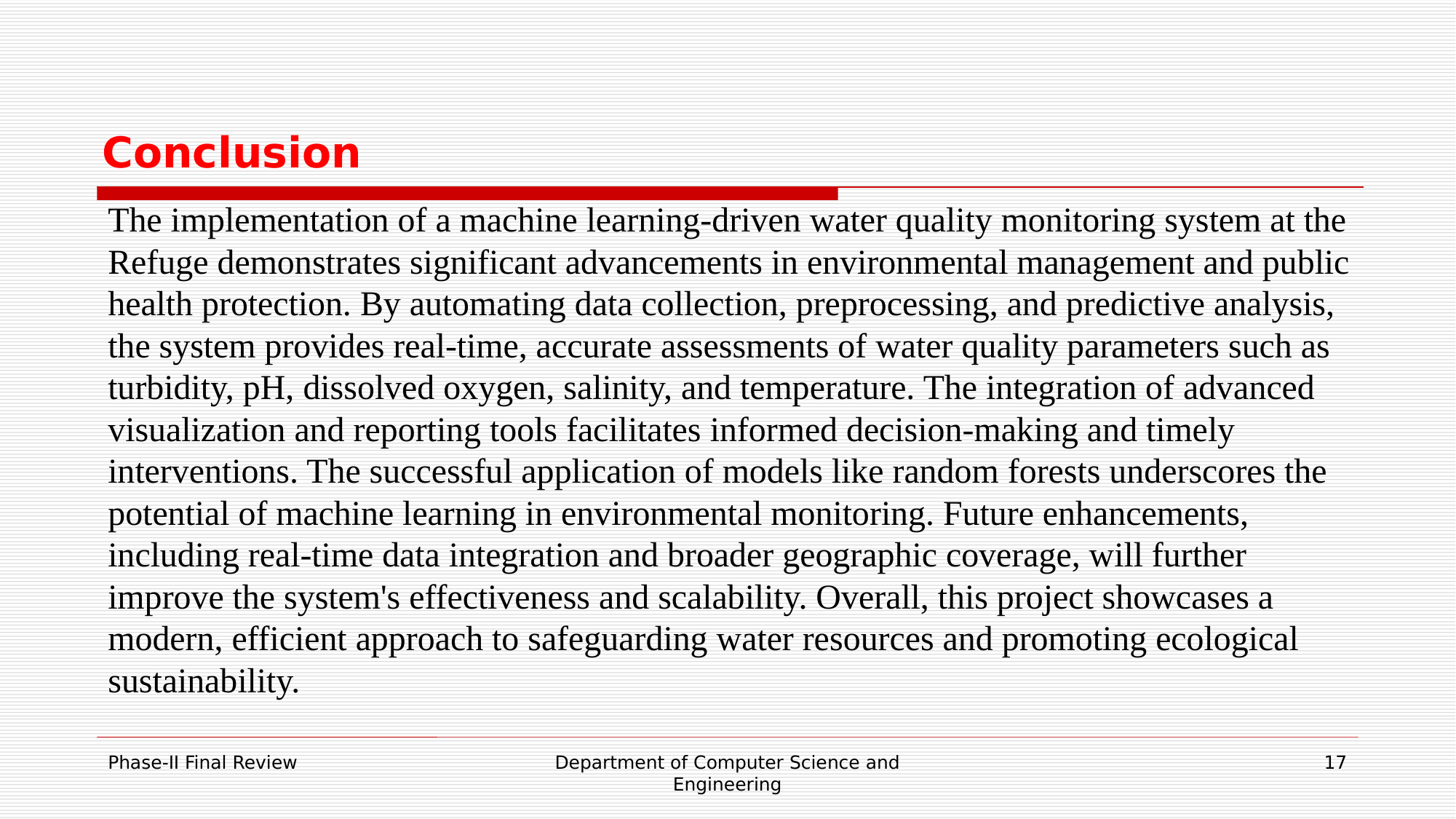

# Conclusion
The implementation of a machine learning-driven water quality monitoring system at the Refuge demonstrates significant advancements in environmental management and public health protection. By automating data collection, preprocessing, and predictive analysis, the system provides real-time, accurate assessments of water quality parameters such as turbidity, pH, dissolved oxygen, salinity, and temperature. The integration of advanced visualization and reporting tools facilitates informed decision-making and timely interventions. The successful application of models like random forests underscores the potential of machine learning in environmental monitoring. Future enhancements, including real-time data integration and broader geographic coverage, will further improve the system's effectiveness and scalability. Overall, this project showcases a modern, efficient approach to safeguarding water resources and promoting ecological sustainability.

Phase-II Final Review
Department of Computer Science and Engineering
17